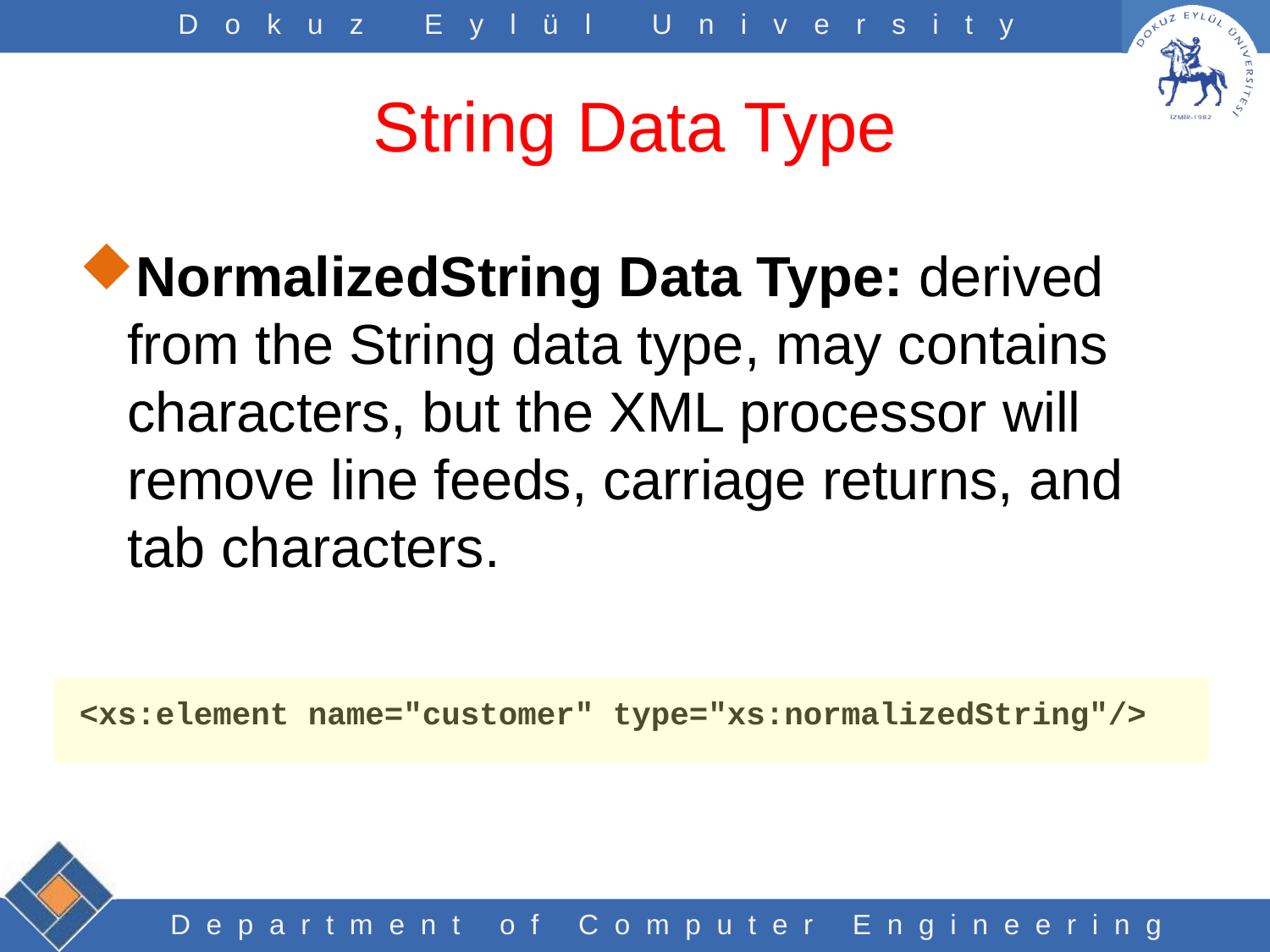

# String Data Type
NormalizedString Data Type: derived from the String data type, may contains characters, but the XML processor will remove line feeds, carriage returns, and tab characters.

<xs:element name="customer" type="xs:normalizedString"/>